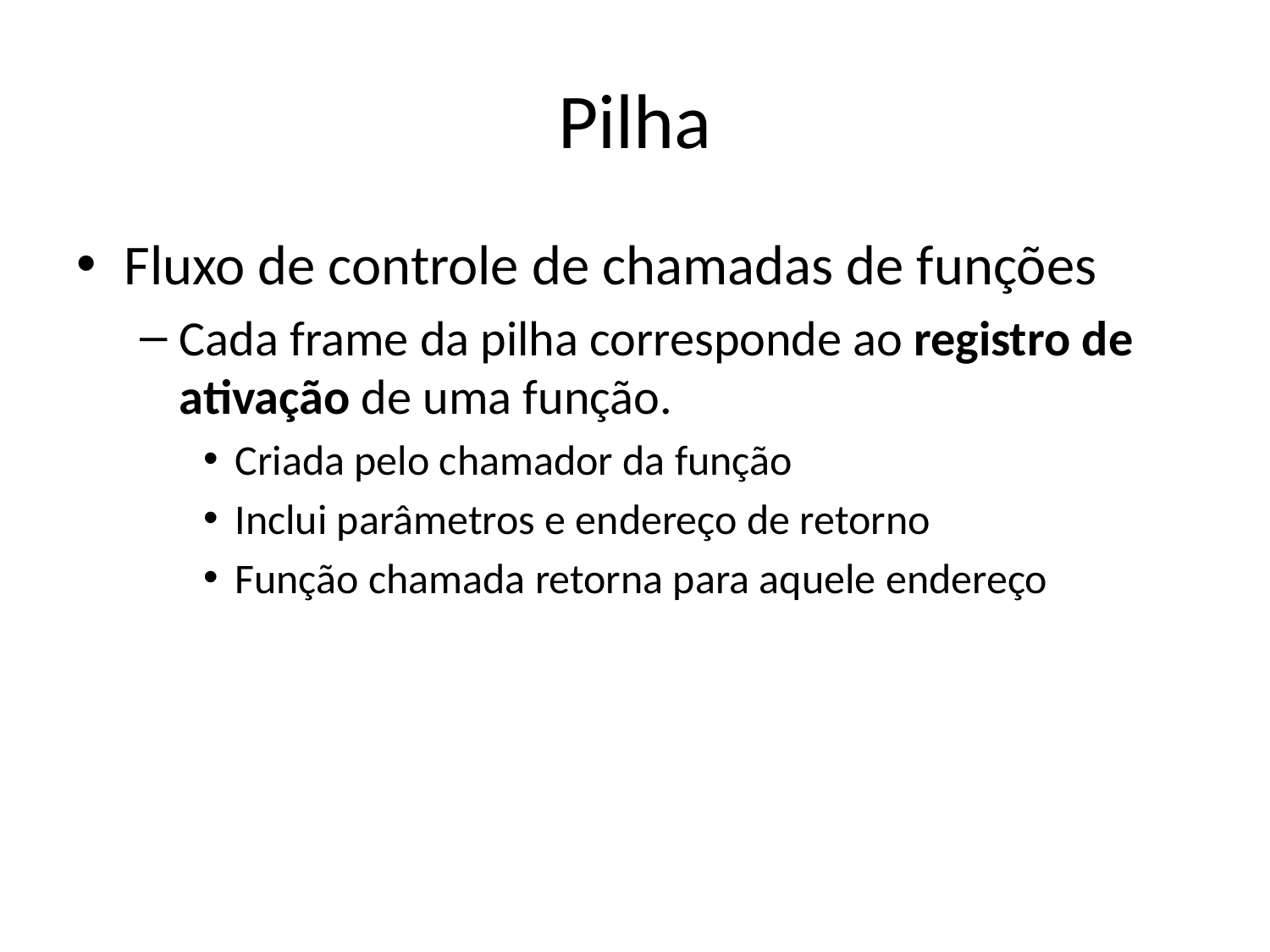

# Pilha
Fluxo de controle de chamadas de funções
Cada frame da pilha corresponde ao registro de ativação de uma função.
Criada pelo chamador da função
Inclui parâmetros e endereço de retorno
Função chamada retorna para aquele endereço